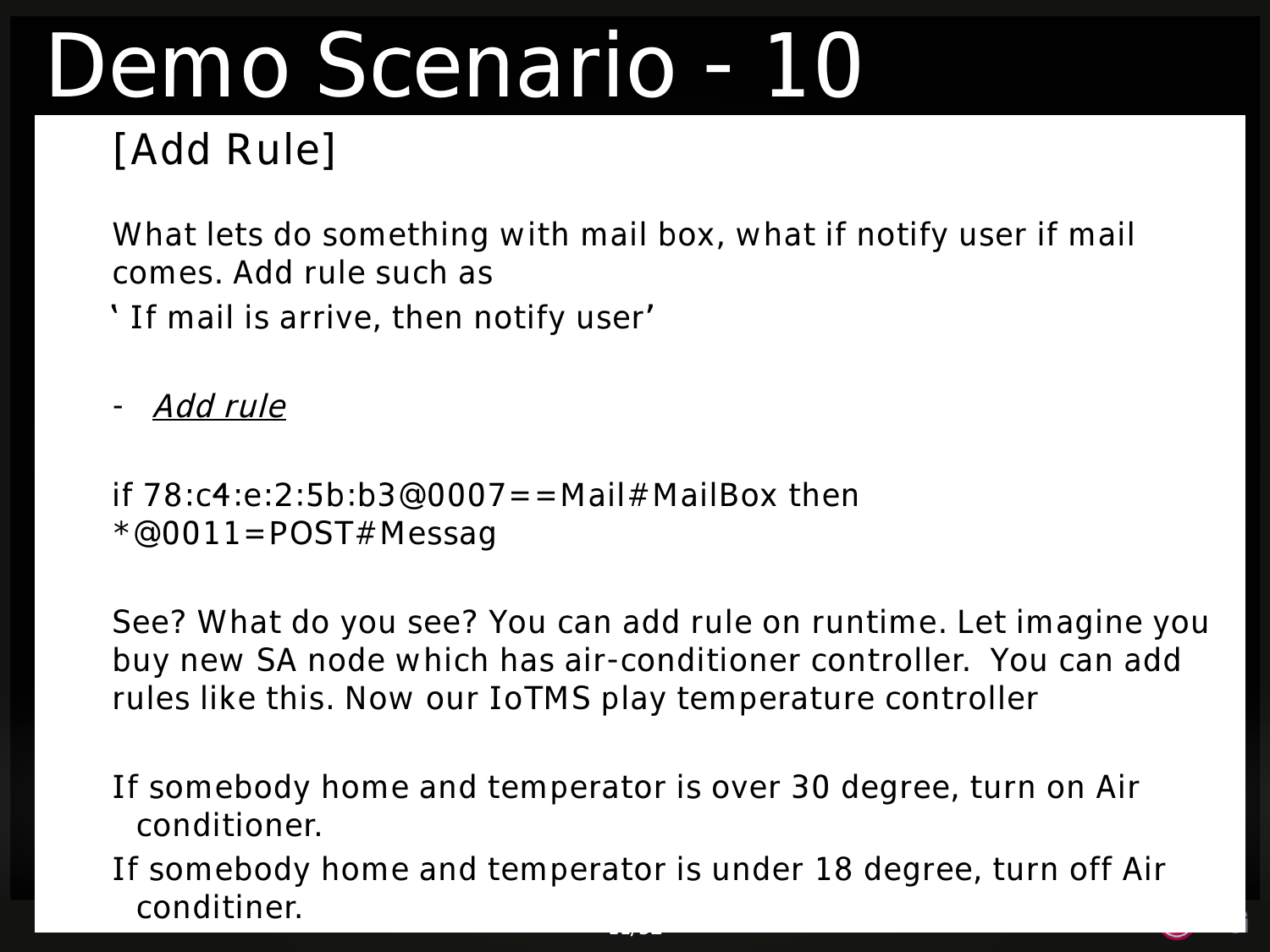

# Demo Scenario - 10

[Add Rule]

What lets do something with mail box, what if notify user if mail comes. Add rule such as
‘ If mail is arrive, then notify user’

Add rule

if 78:c4:e:2:5b:b3@0007==Mail#MailBox then *@0011=POST#Messag

See? What do you see? You can add rule on runtime. Let imagine you buy new SA node which has air-conditioner controller.  You can add rules like this. Now our IoTMS play temperature controller

If somebody home and temperator is over 30 degree, turn on Air conditioner.
If somebody home and temperator is under 18 degree, turn off Air conditiner.
11/32